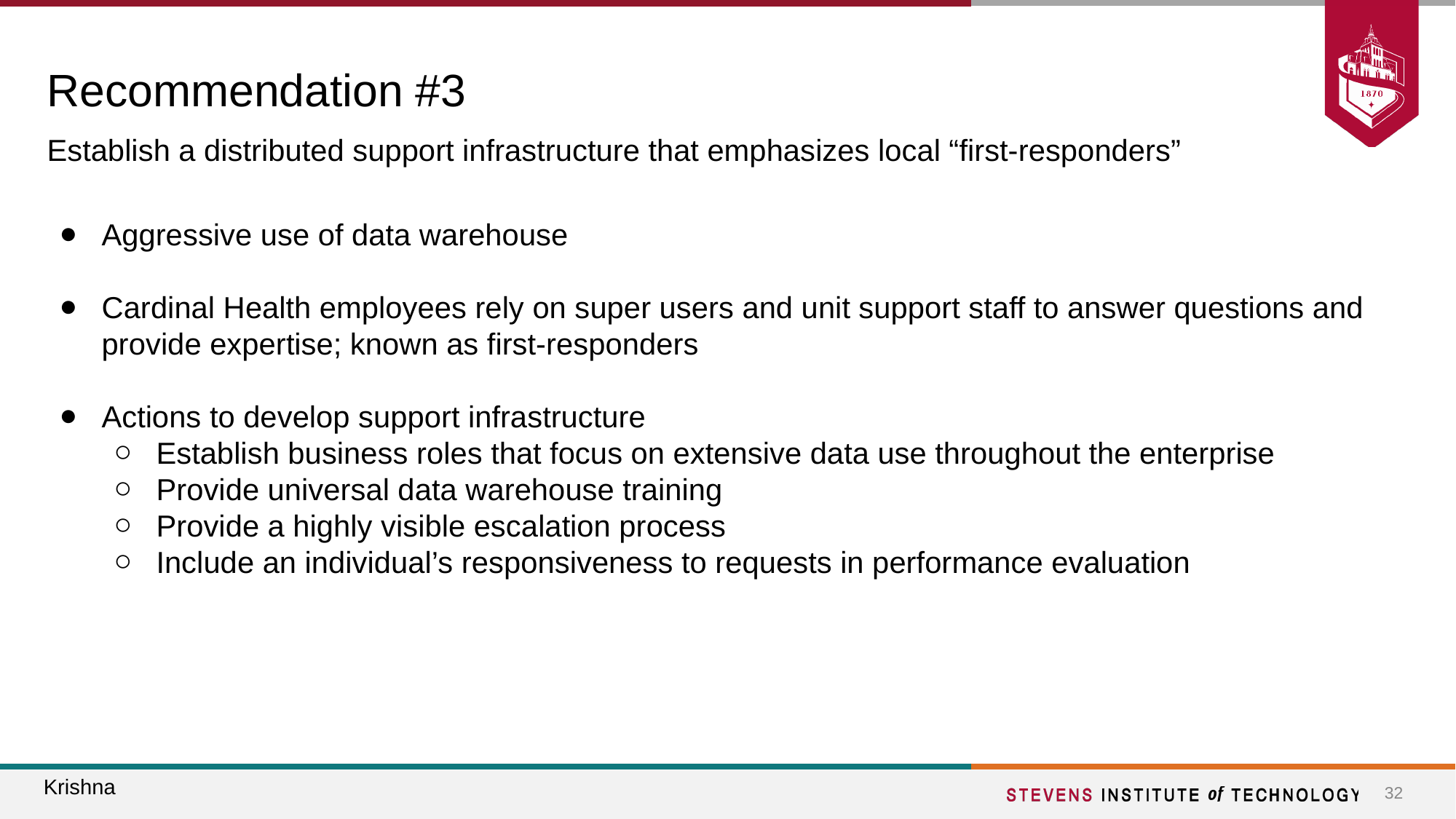

# Recommendation #3
Establish a distributed support infrastructure that emphasizes local “first-responders”
Aggressive use of data warehouse

Cardinal Health employees rely on super users and unit support staff to answer questions and provide expertise; known as first-responders

Actions to develop support infrastructure
Establish business roles that focus on extensive data use throughout the enterprise
Provide universal data warehouse training
Provide a highly visible escalation process
Include an individual’s responsiveness to requests in performance evaluation
Krishna
32